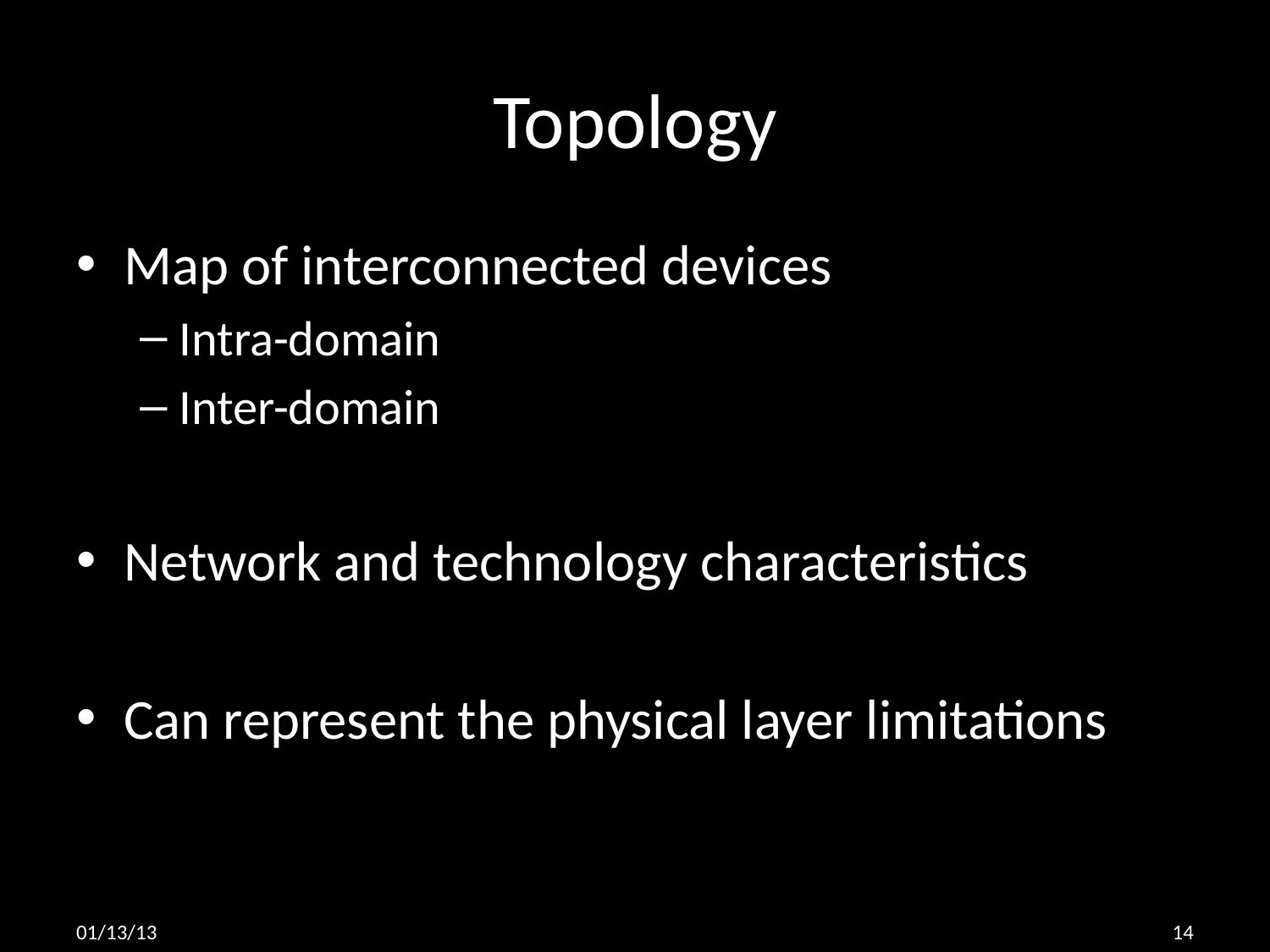

# Topology
Map of interconnected devices
Intra-domain
Inter-domain

Network and technology characteristics

Can represent the physical layer limitations

01/13/13
14